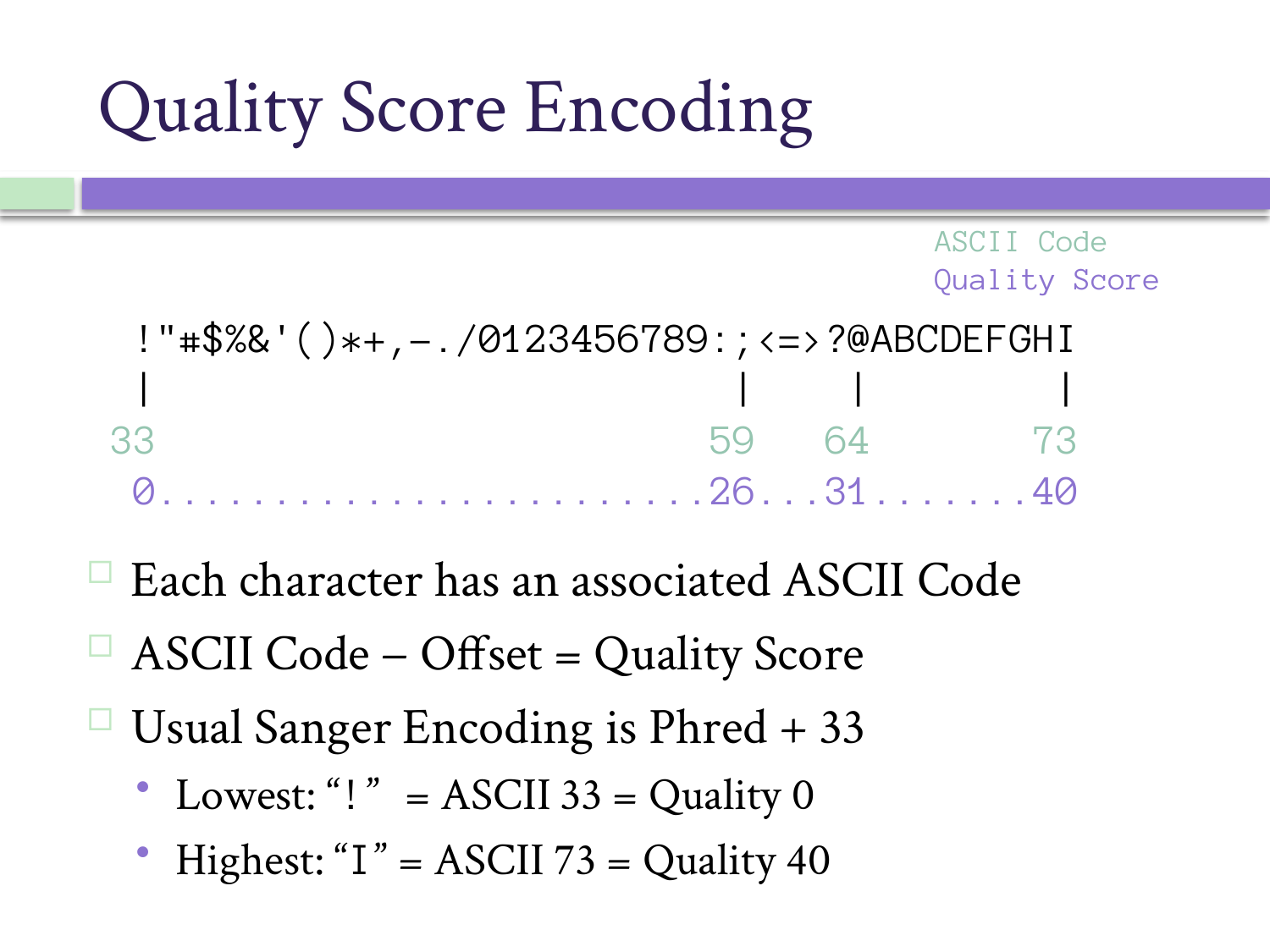

# Quality Score Encoding
ASCII Code
Quality Score
  !"#$%&'()*+,-./0123456789:;<=>?@ABCDEFGHI
  |                         |    |        |
 33                        59   64       73
  0........................26...31.......40
Each character has an associated ASCII Code
ASCII Code − Offset = Quality Score
Usual Sanger Encoding is Phred + 33
Lowest: “!” = ASCII 33 = Quality 0
Highest: “I” = ASCII 73 = Quality 40